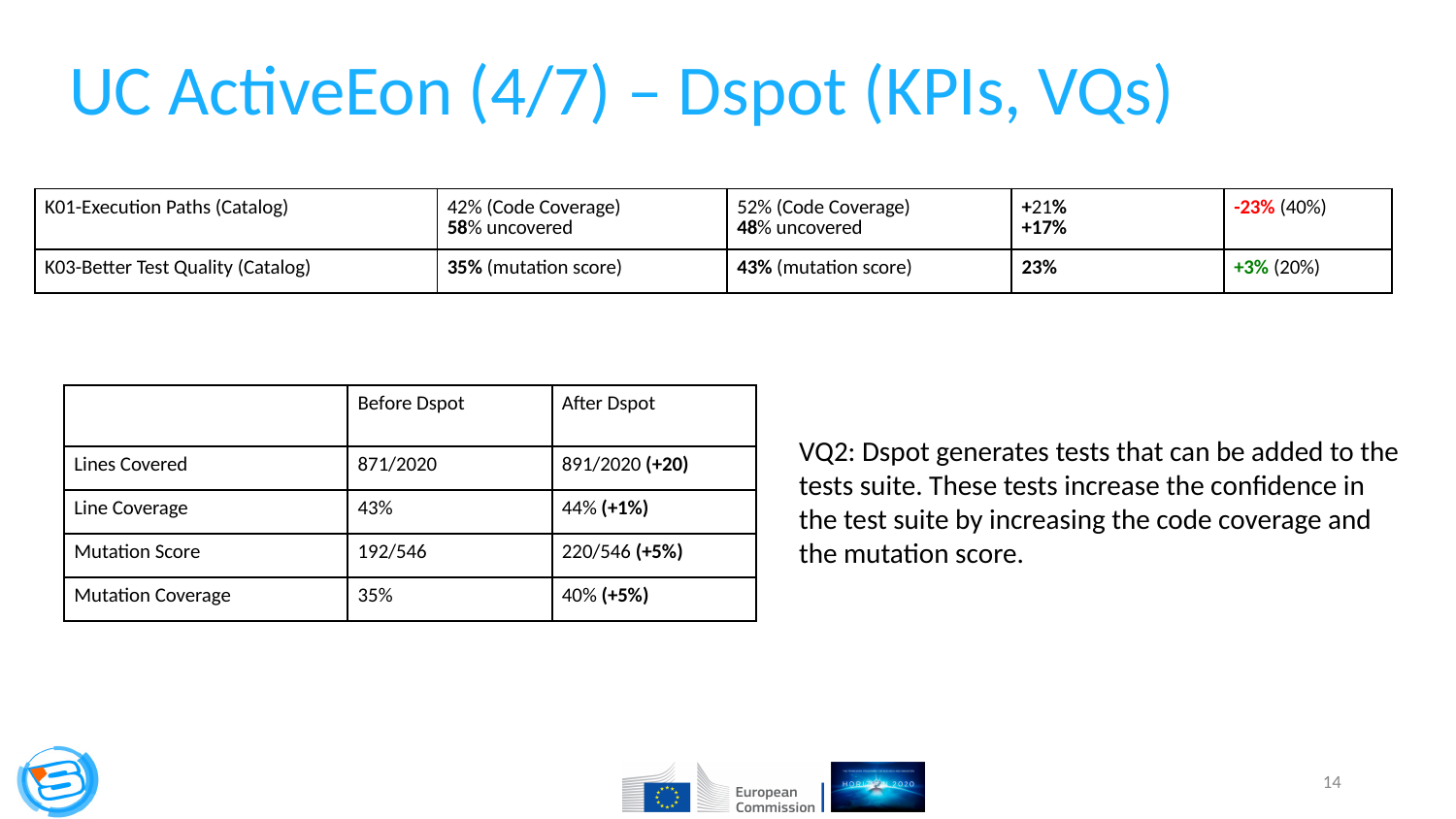

UC ActiveEon (4/7) – Dspot (KPIs, VQs)
| K01-Execution Paths (Catalog) | 42% (Code Coverage) 58% uncovered | 52% (Code Coverage) 48% uncovered | +21% +17% | -23% (40%) |
| --- | --- | --- | --- | --- |
| K03-Better Test Quality (Catalog) | 35% (mutation score) | 43% (mutation score) | 23% | +3% (20%) |

VQ2: Dspot generates tests that can be added to the tests suite. These tests increase the confidence in the test suite by increasing the code coverage and the mutation score.
|  | Before Dspot | After Dspot |
| --- | --- | --- |
| Lines Covered | 871/2020 | 891/2020 (+20) |
| Line Coverage | 43% | 44% (+1%) |
| Mutation Score | 192/546 | 220/546 (+5%) |
| Mutation Coverage | 35% | 40% (+5%) |
14